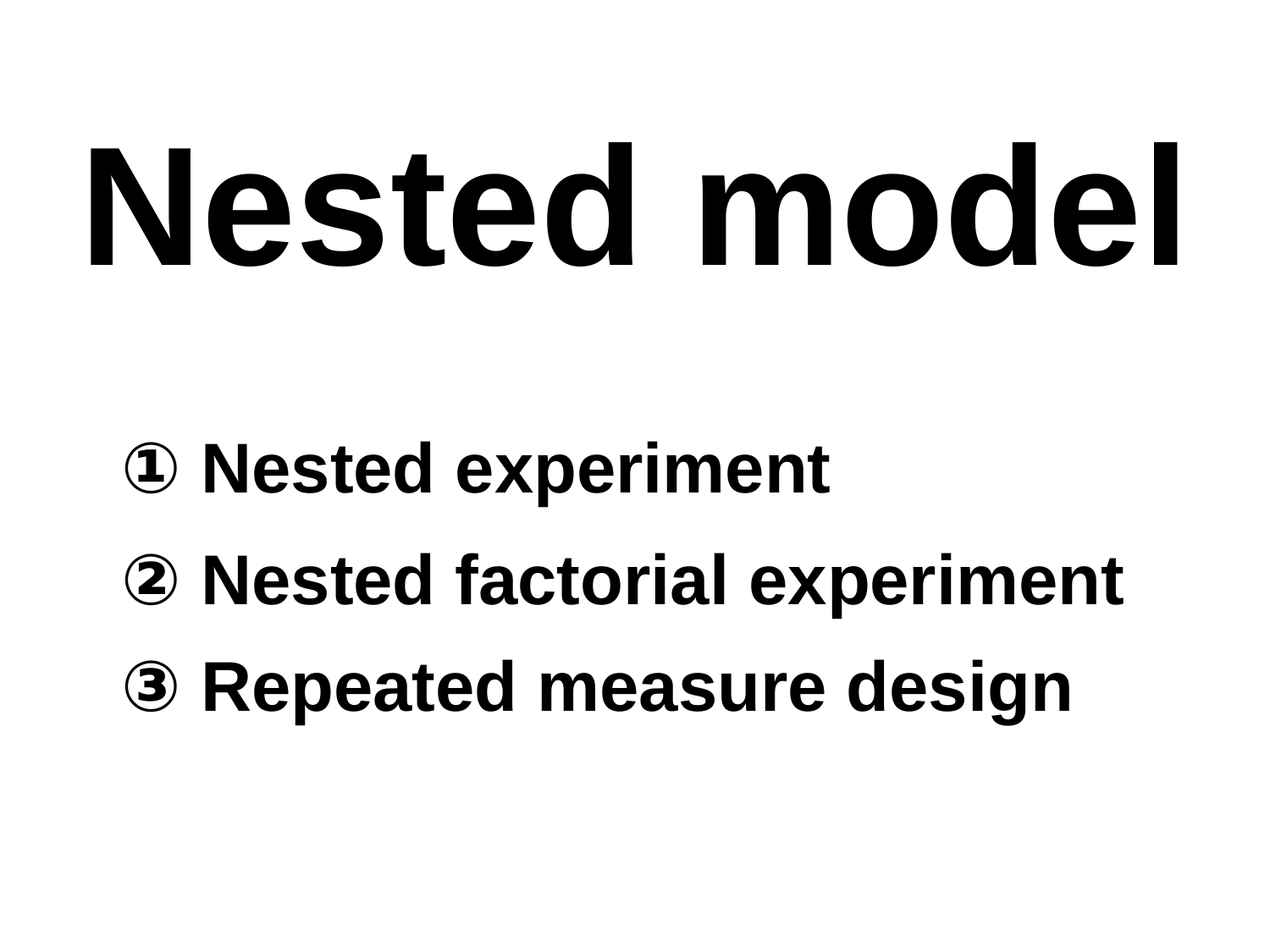

Nested model
① Nested experiment
② Nested factorial experiment
③ Repeated measure design